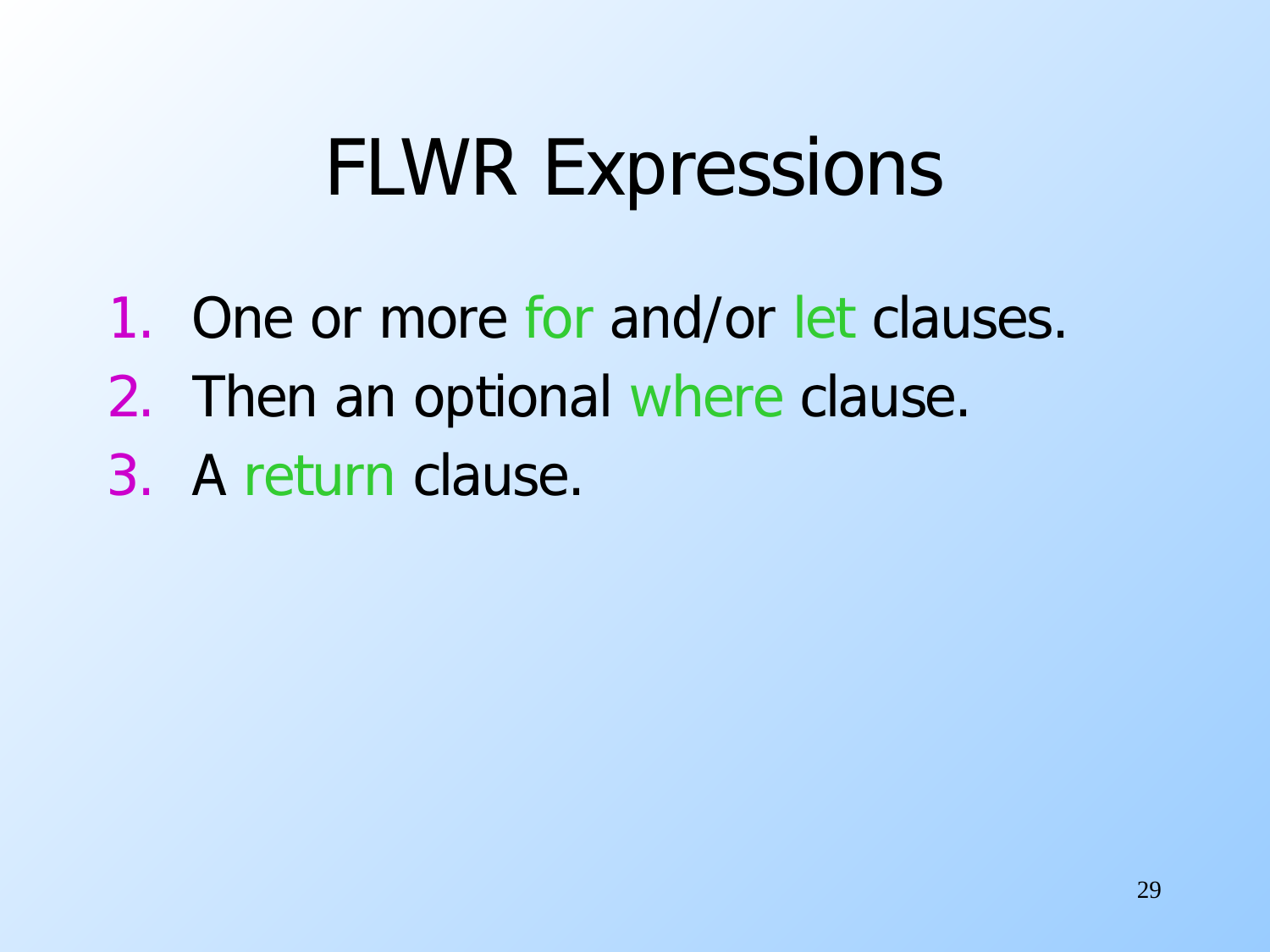

# FLWR Expressions
One or more for and/or let clauses.
Then an optional where clause.
A return clause.
29